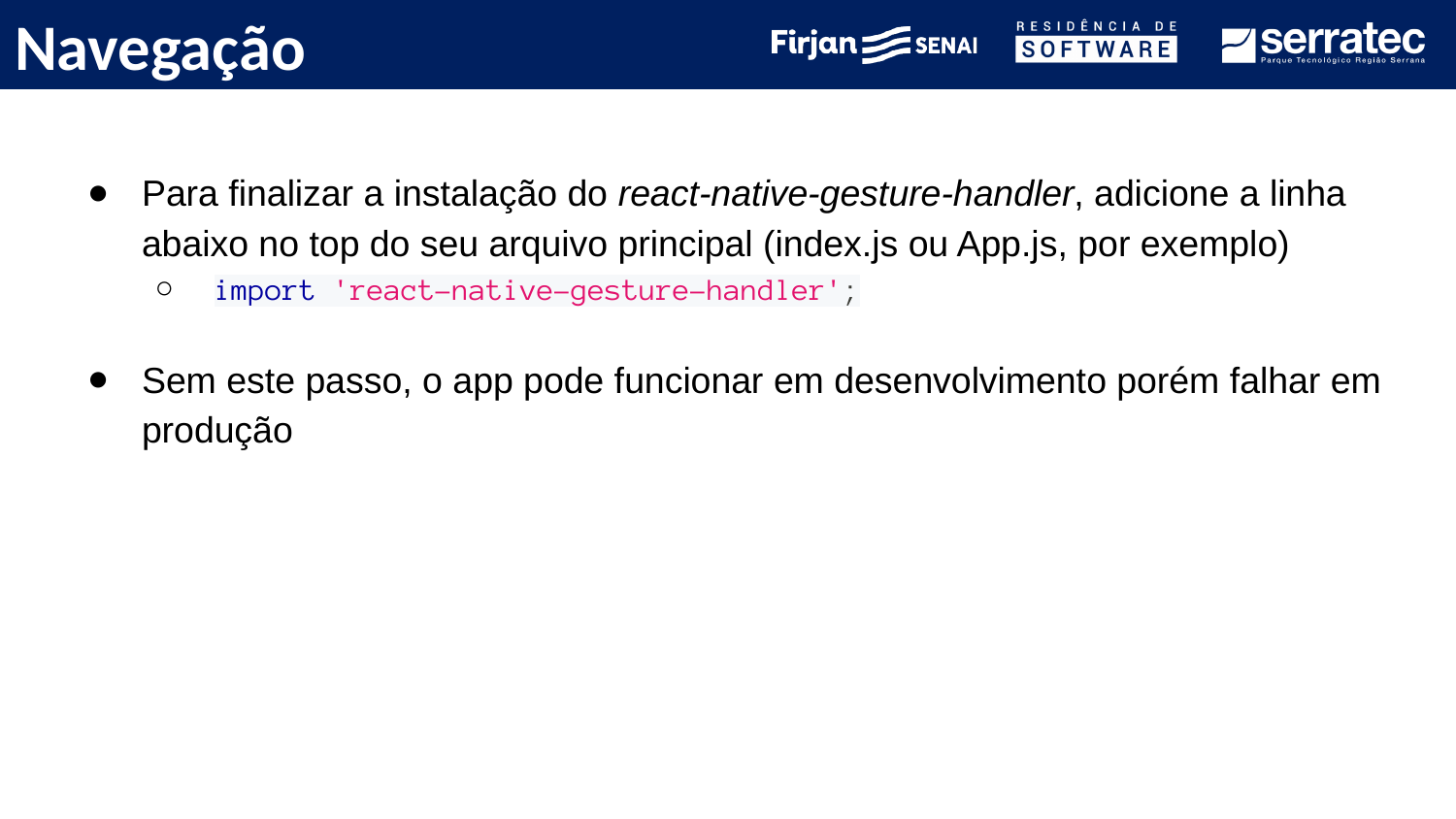

# Navegação
Para finalizar a instalação do react-native-gesture-handler, adicione a linha abaixo no top do seu arquivo principal (index.js ou App.js, por exemplo)
import 'react-native-gesture-handler';
Sem este passo, o app pode funcionar em desenvolvimento porém falhar em produção